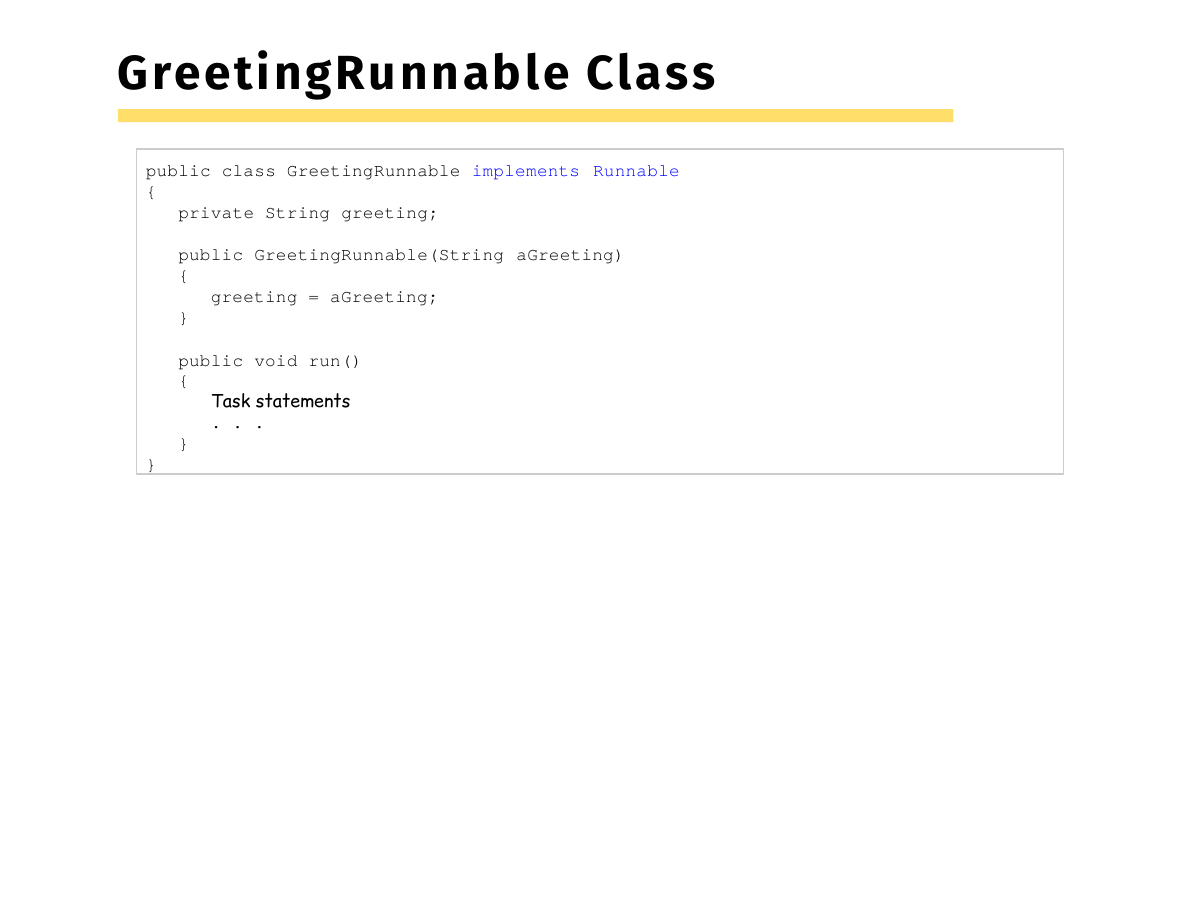

# GreetingRunnable Class
public class GreetingRunnable implements Runnable
{
private String greeting;

public GreetingRunnable(String aGreeting)
{
greeting = aGreeting;
}

public void run()
{
Task statements
. . .
}
}